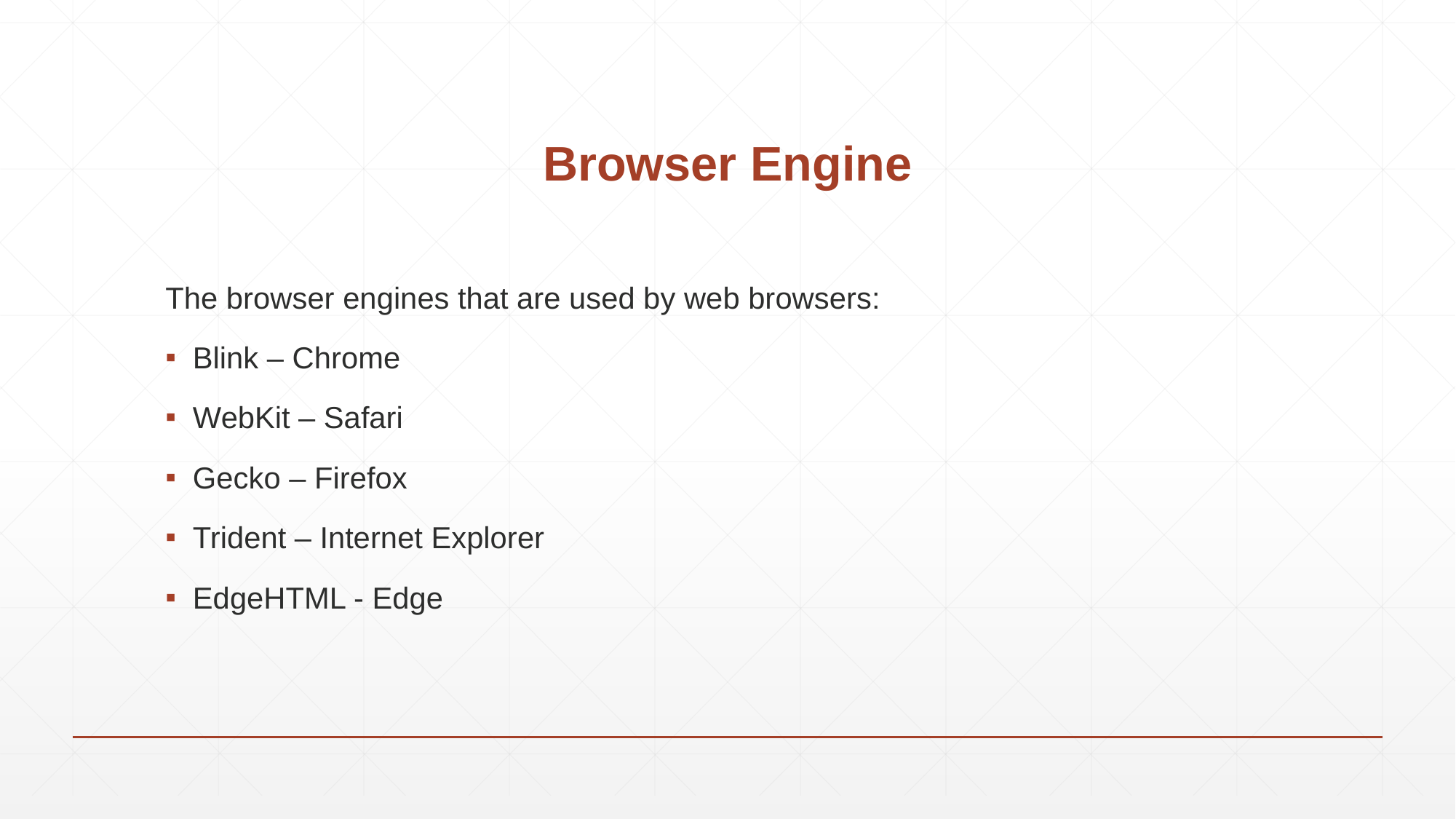

# Browser Engine
The browser engines that are used by web browsers:
Blink – Chrome
WebKit – Safari
Gecko – Firefox
Trident – Internet Explorer
EdgeHTML - Edge